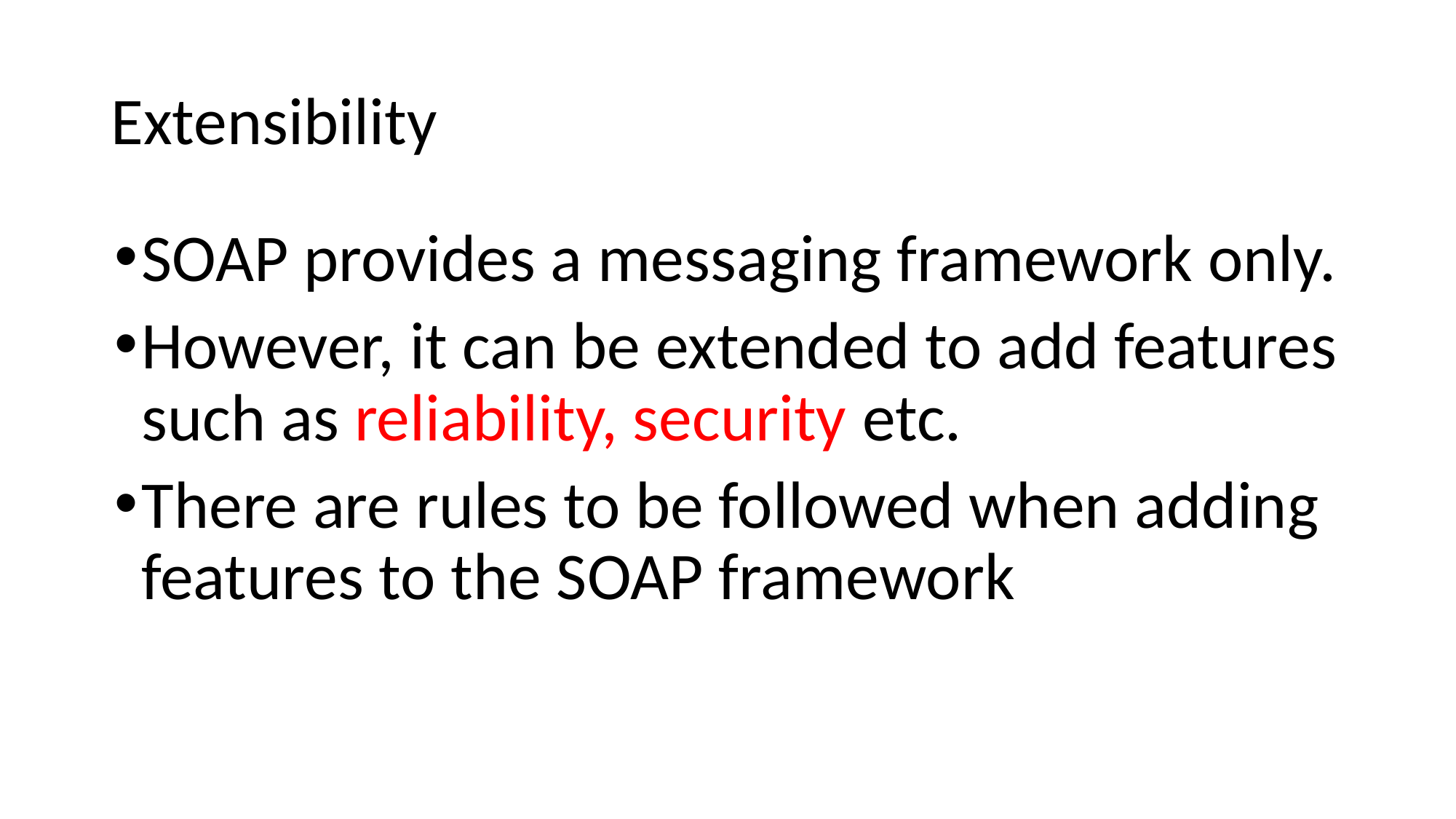

# Extensibility
SOAP provides a messaging framework only.
However, it can be extended to add features such as reliability, security etc.
There are rules to be followed when adding features to the SOAP framework